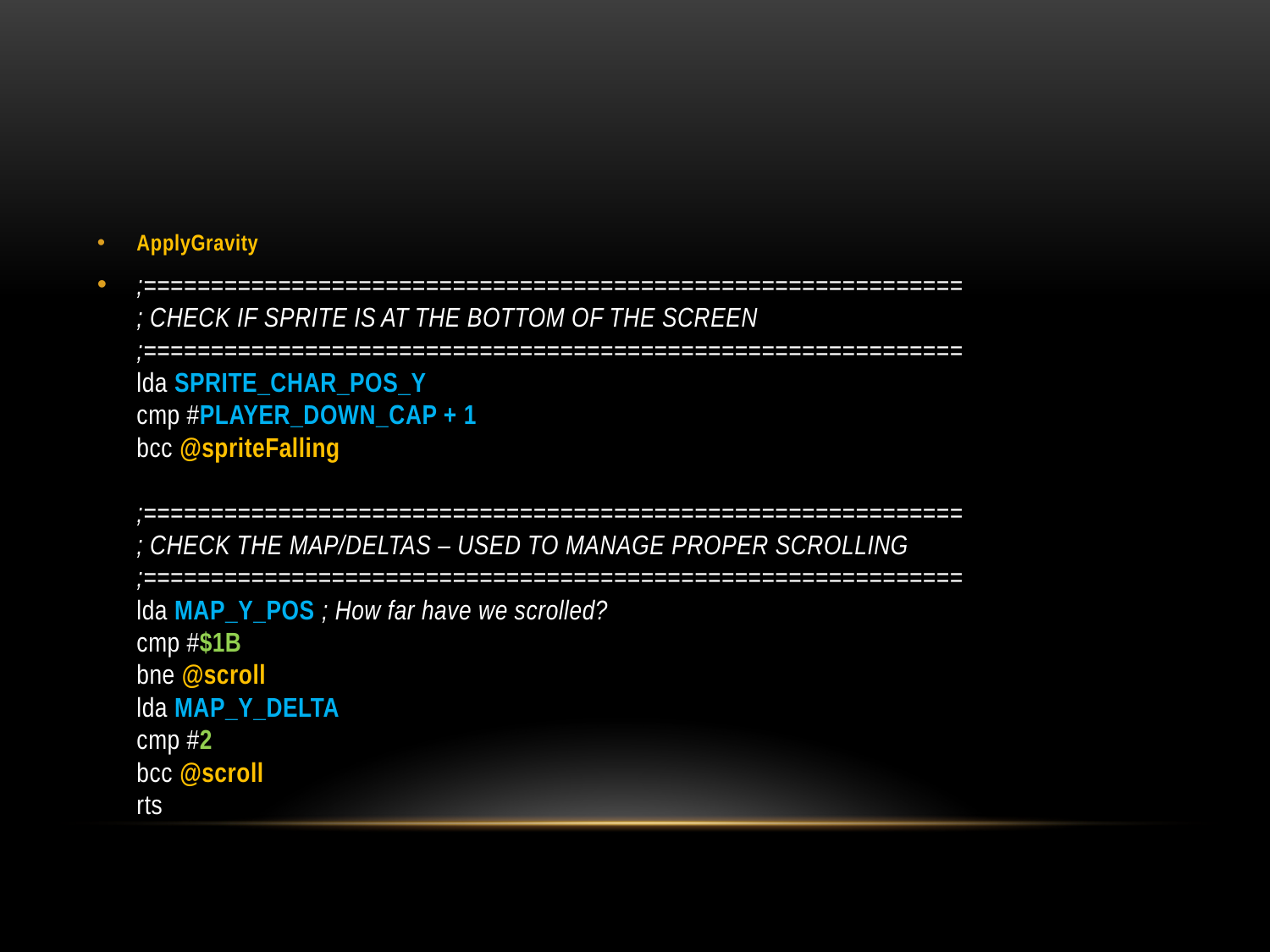

#
ApplyGravity
;=============================================================
; CHECK IF SPRITE IS AT THE BOTTOM OF THE SCREEN
;=============================================================
lda SPRITE_CHAR_POS_Y
cmp #PLAYER_DOWN_CAP + 1
bcc @spriteFalling
;=============================================================
; CHECK THE MAP/DELTAS – USED TO MANAGE PROPER SCROLLING
;=============================================================
lda MAP_Y_POS ; How far have we scrolled?
cmp #$1B
bne @scroll
lda MAP_Y_DELTA
cmp #2
bcc @scroll
rts